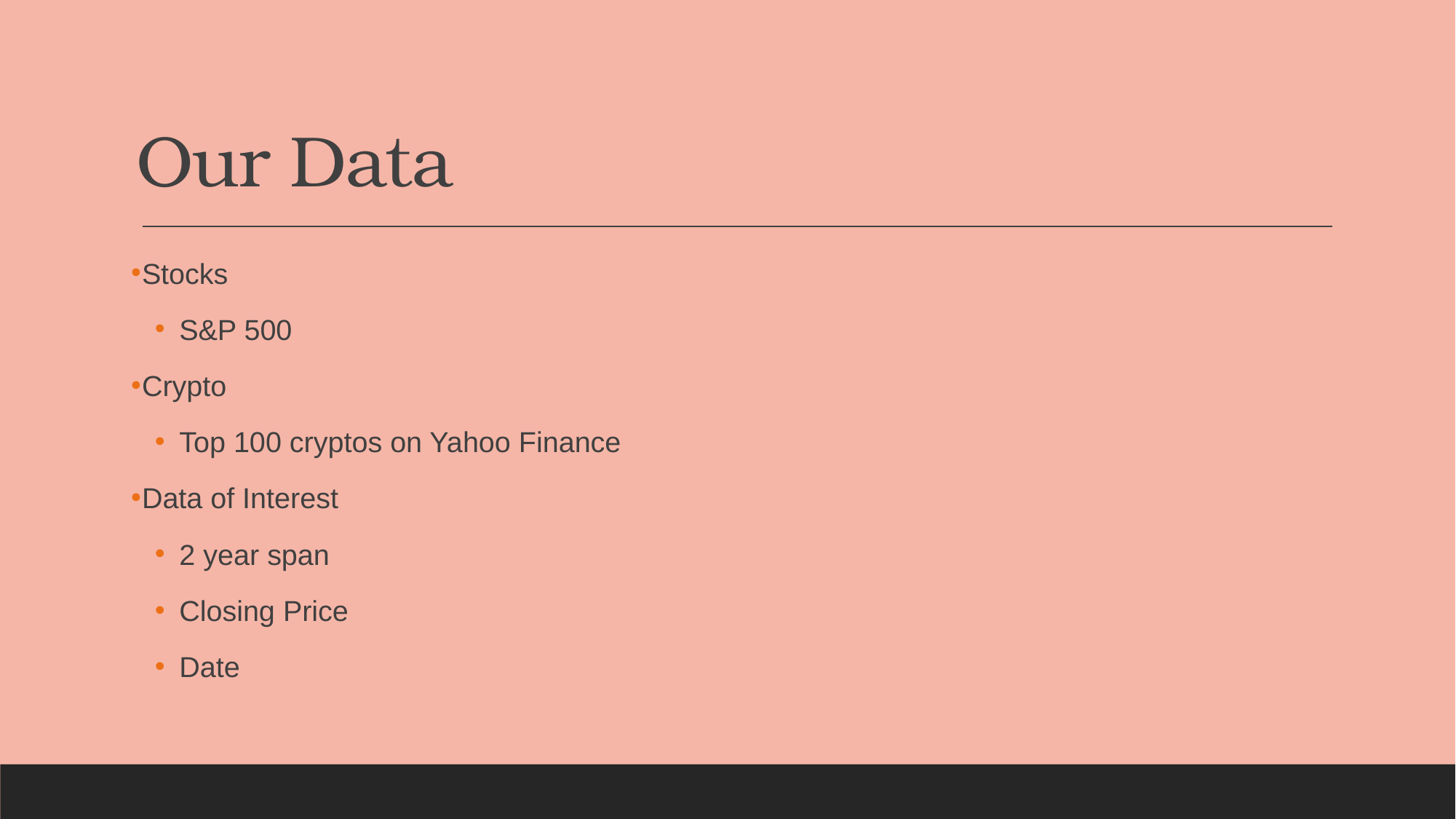

# Our Data
Stocks
S&P 500
Crypto
Top 100 cryptos on Yahoo Finance
Data of Interest
2 year span
Closing Price
Date